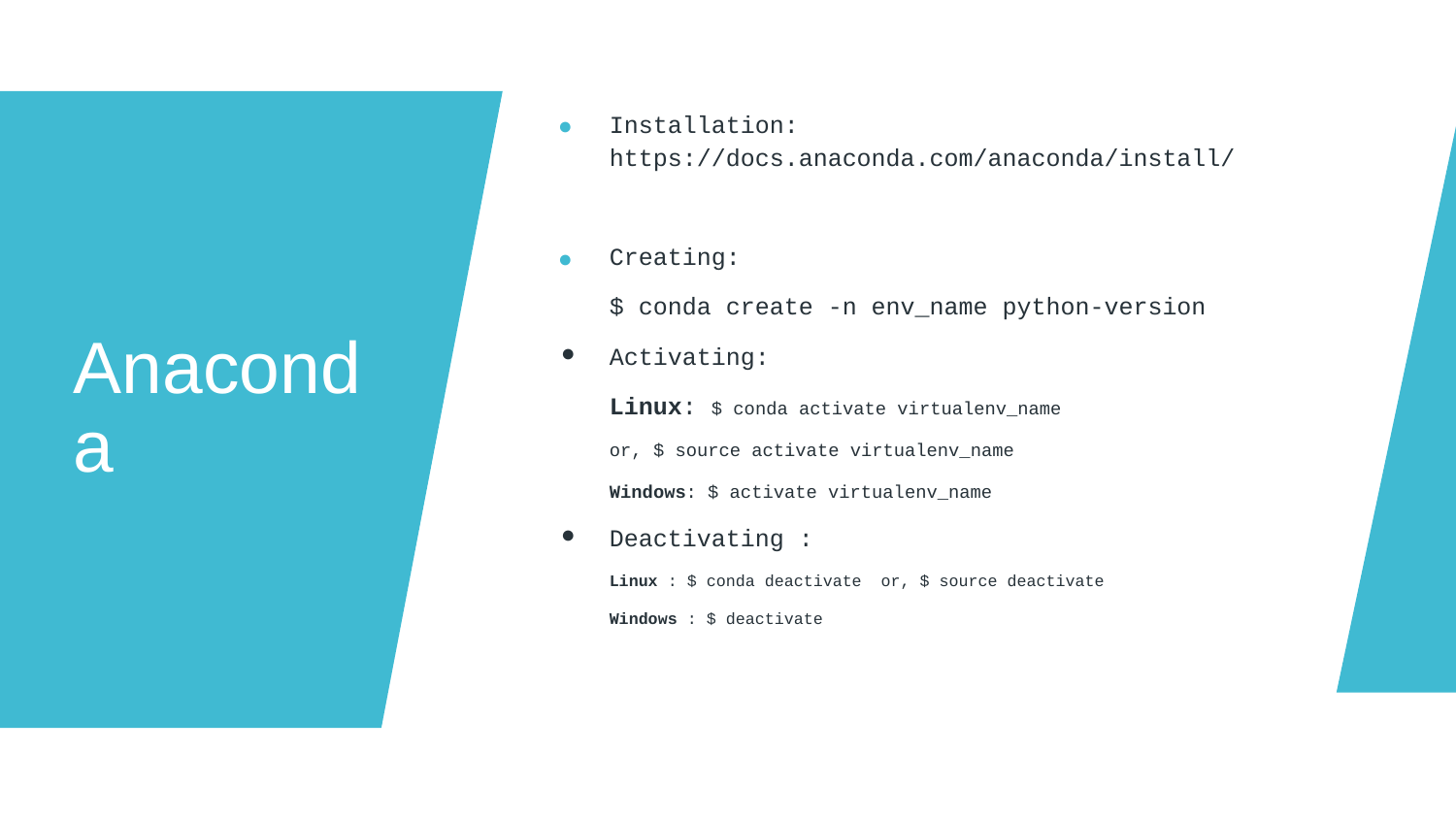

Installation: https://docs.anaconda.com/anaconda/install/

Creating:
$ conda create -n env_name python-version
Activating:
Linux: $ conda activate virtualenv_name
or, $ source activate virtualenv_name
Windows: $ activate virtualenv_name
Deactivating :
Linux : $ conda deactivate  or, $ source deactivate
Windows : $ deactivate

# Anaconda